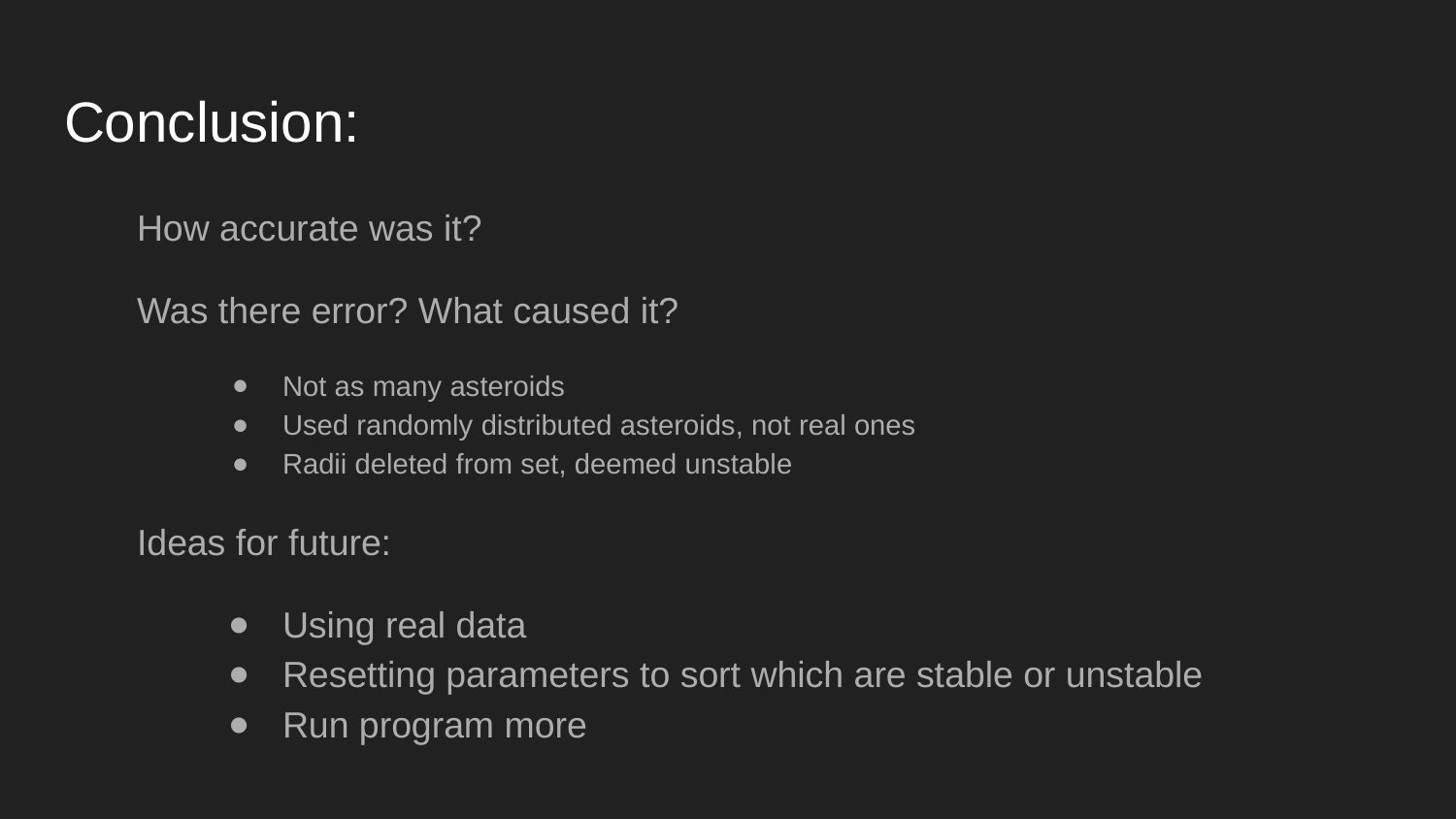

# Conclusion:
How accurate was it?
Was there error? What caused it?
Not as many asteroids
Used randomly distributed asteroids, not real ones
Radii deleted from set, deemed unstable
Ideas for future:
Using real data
Resetting parameters to sort which are stable or unstable
Run program more